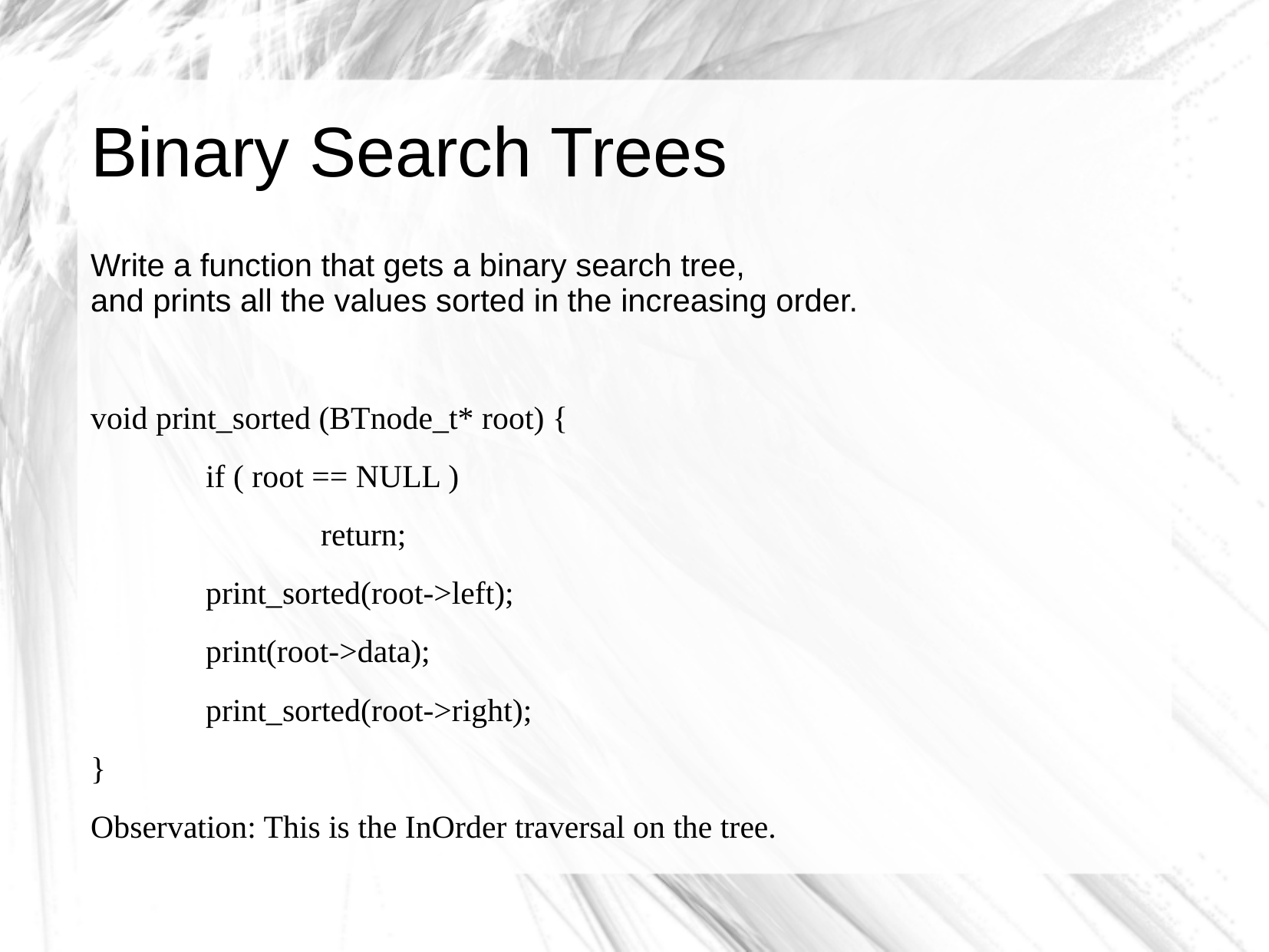

# Binary Search Trees
Write a function that gets a binary search tree,
and prints all the values sorted in the increasing order.

void print_sorted (BTnode_t* root) {
	if ( root == NULL )
		return;
 	print_sorted(root->left);
 	print(root->data);
 	print_sorted(root->right);
}
Observation: This is the InOrder traversal on the tree.